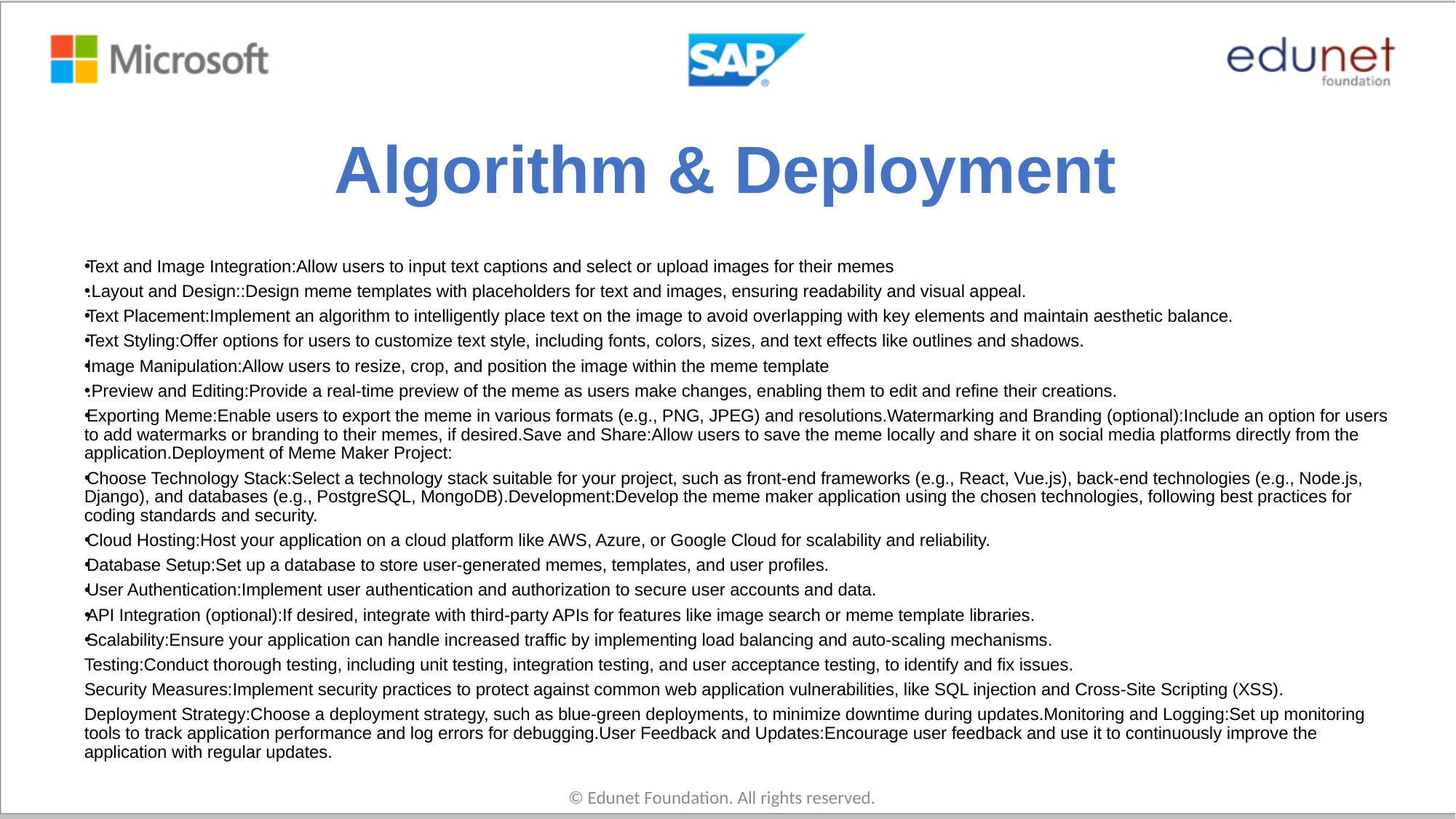

# Algorithm & Deployment
Text and Image Integration:Allow users to input text captions and select or upload images for their memes
.Layout and Design::Design meme templates with placeholders for text and images, ensuring readability and visual appeal.
Text Placement:Implement an algorithm to intelligently place text on the image to avoid overlapping with key elements and maintain aesthetic balance.
Text Styling:Offer options for users to customize text style, including fonts, colors, sizes, and text effects like outlines and shadows.
Image Manipulation:Allow users to resize, crop, and position the image within the meme template
.Preview and Editing:Provide a real-time preview of the meme as users make changes, enabling them to edit and refine their creations.
Exporting Meme:Enable users to export the meme in various formats (e.g., PNG, JPEG) and resolutions.Watermarking and Branding (optional):Include an option for users to add watermarks or branding to their memes, if desired.Save and Share:Allow users to save the meme locally and share it on social media platforms directly from the application.Deployment of Meme Maker Project:
Choose Technology Stack:Select a technology stack suitable for your project, such as front-end frameworks (e.g., React, Vue.js), back-end technologies (e.g., Node.js, Django), and databases (e.g., PostgreSQL, MongoDB).Development:Develop the meme maker application using the chosen technologies, following best practices for coding standards and security.
Cloud Hosting:Host your application on a cloud platform like AWS, Azure, or Google Cloud for scalability and reliability.
Database Setup:Set up a database to store user-generated memes, templates, and user profiles.
User Authentication:Implement user authentication and authorization to secure user accounts and data.
API Integration (optional):If desired, integrate with third-party APIs for features like image search or meme template libraries.
Scalability:Ensure your application can handle increased traffic by implementing load balancing and auto-scaling mechanisms.
Testing:Conduct thorough testing, including unit testing, integration testing, and user acceptance testing, to identify and fix issues.
Security Measures:Implement security practices to protect against common web application vulnerabilities, like SQL injection and Cross-Site Scripting (XSS).
Deployment Strategy:Choose a deployment strategy, such as blue-green deployments, to minimize downtime during updates.Monitoring and Logging:Set up monitoring tools to track application performance and log errors for debugging.User Feedback and Updates:Encourage user feedback and use it to continuously improve the application with regular updates.

© Edunet Foundation. All rights reserved.